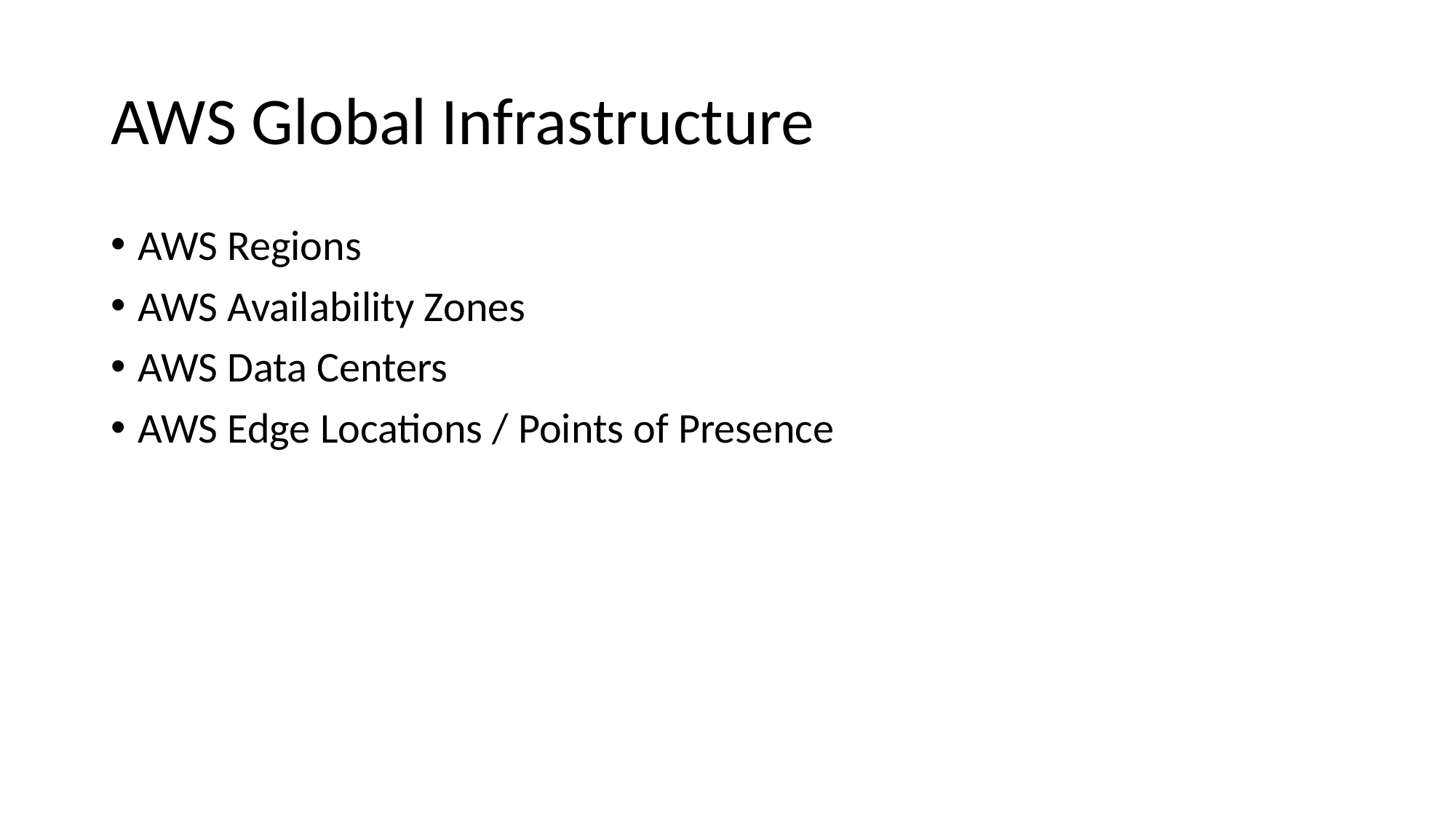

# AWS Global Infrastructure
AWS Regions
AWS Availability Zones
AWS Data Centers
AWS Edge Locations / Points of Presence